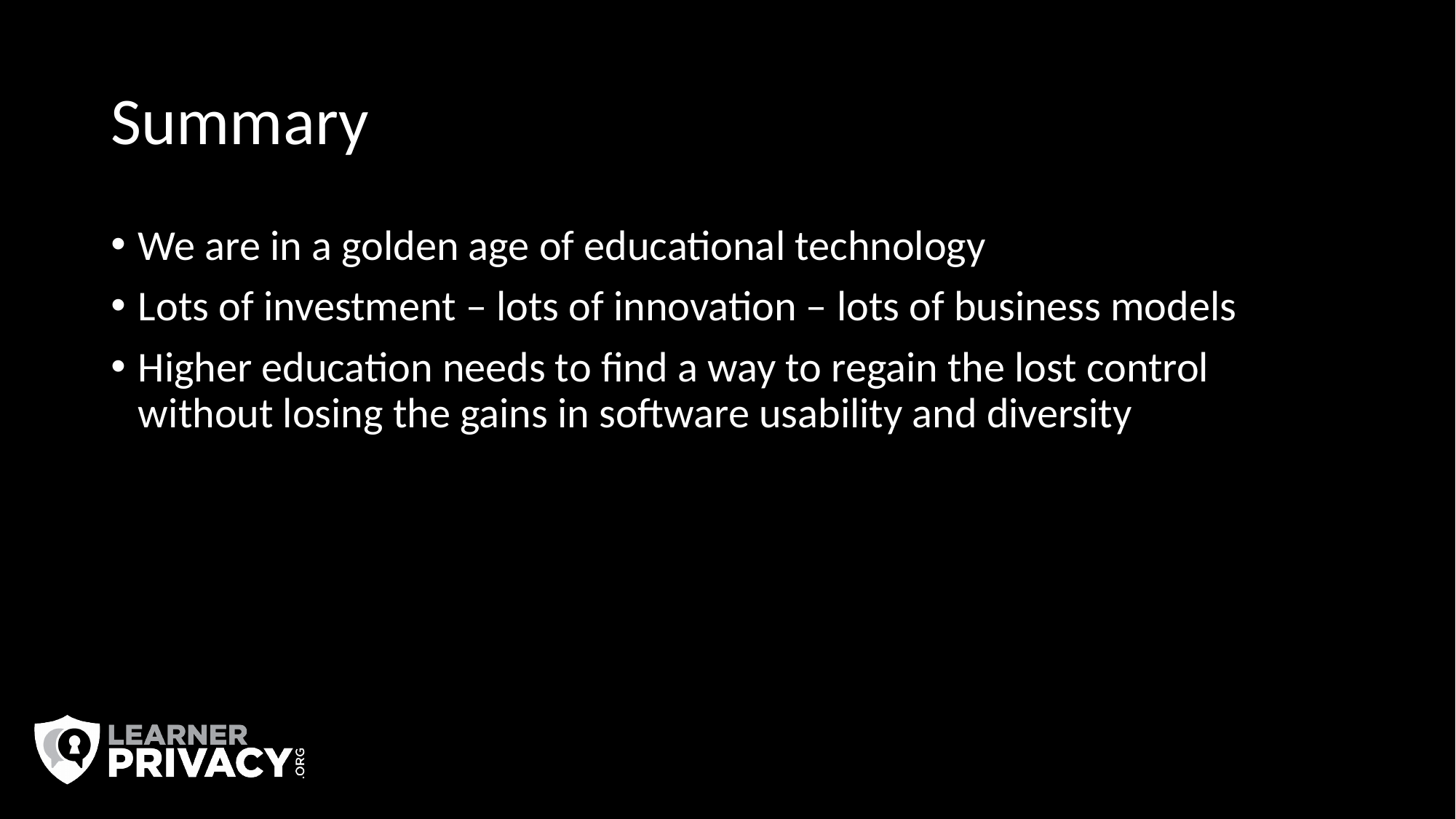

# Summary
We are in a golden age of educational technology
Lots of investment – lots of innovation – lots of business models
Higher education needs to find a way to regain the lost control without losing the gains in software usability and diversity